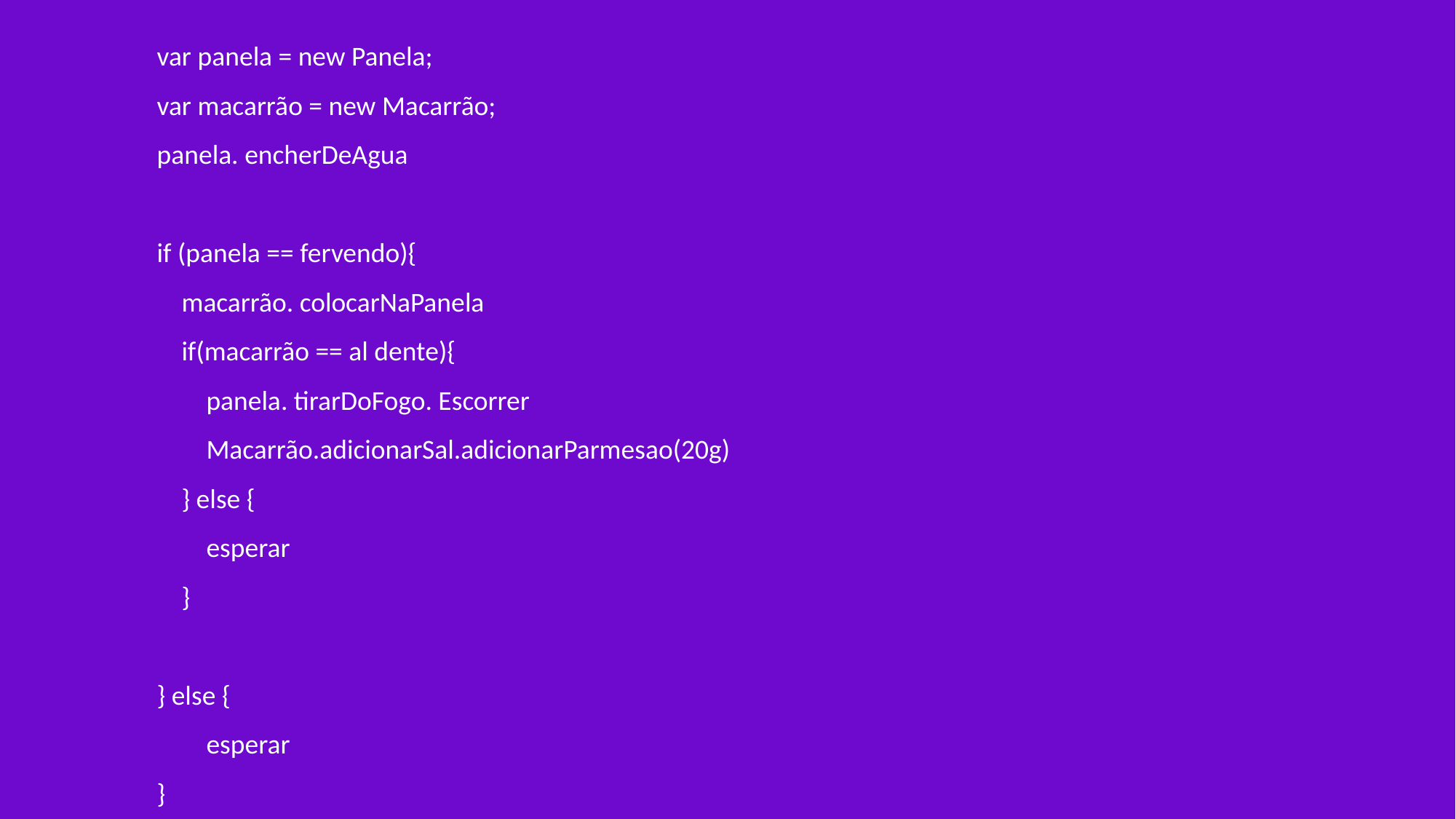

var panela = new Panela;
var macarrão = new Macarrão;
panela. encherDeAgua

if (panela == fervendo){
    macarrão. colocarNaPanela
    if(macarrão == al dente){
        panela. tirarDoFogo. Escorrer
        Macarrão.adicionarSal.adicionarParmesao(20g)
    } else {
        esperar
    }

} else {
        esperar
}